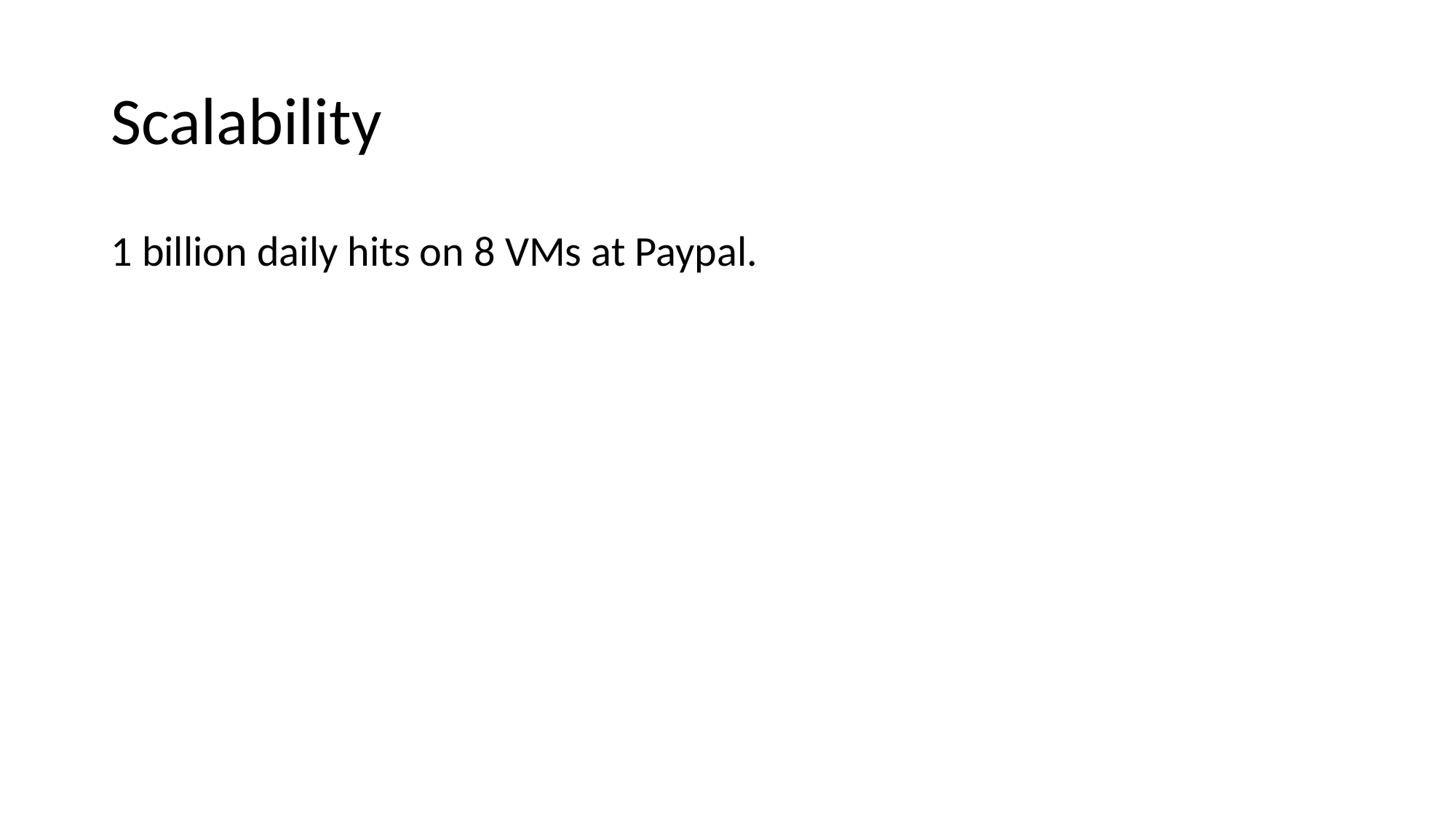

# Scalability
1 billion daily hits on 8 VMs at Paypal.